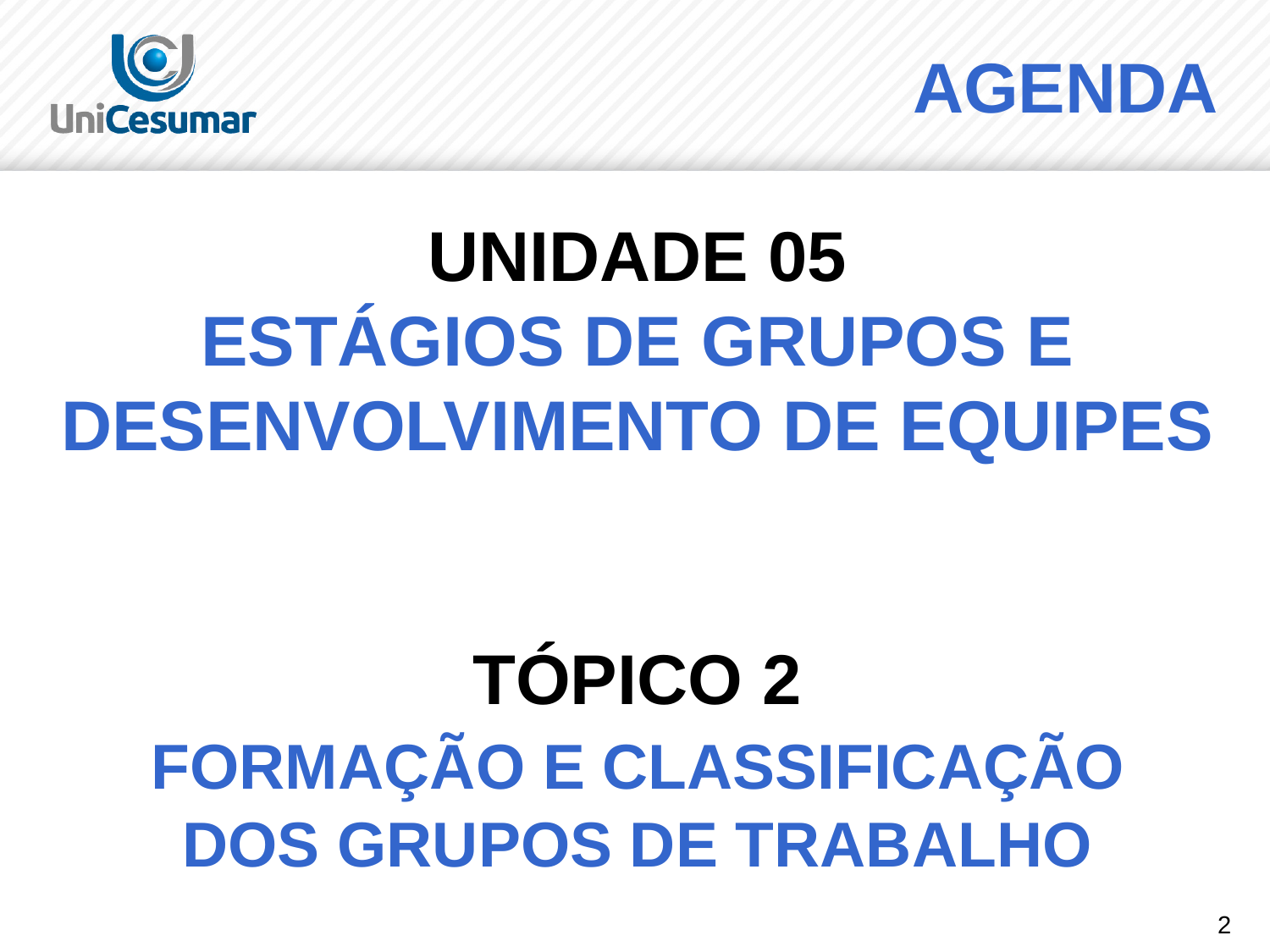

AGENDA
# UNIDADE 05 ESTÁGIOS DE GRUPOS E DESENVOLVIMENTO DE EQUIPES TÓPICO 2 FORMAÇÃO E CLASSIFICAÇÃO DOS GRUPOS DE TRABALHO